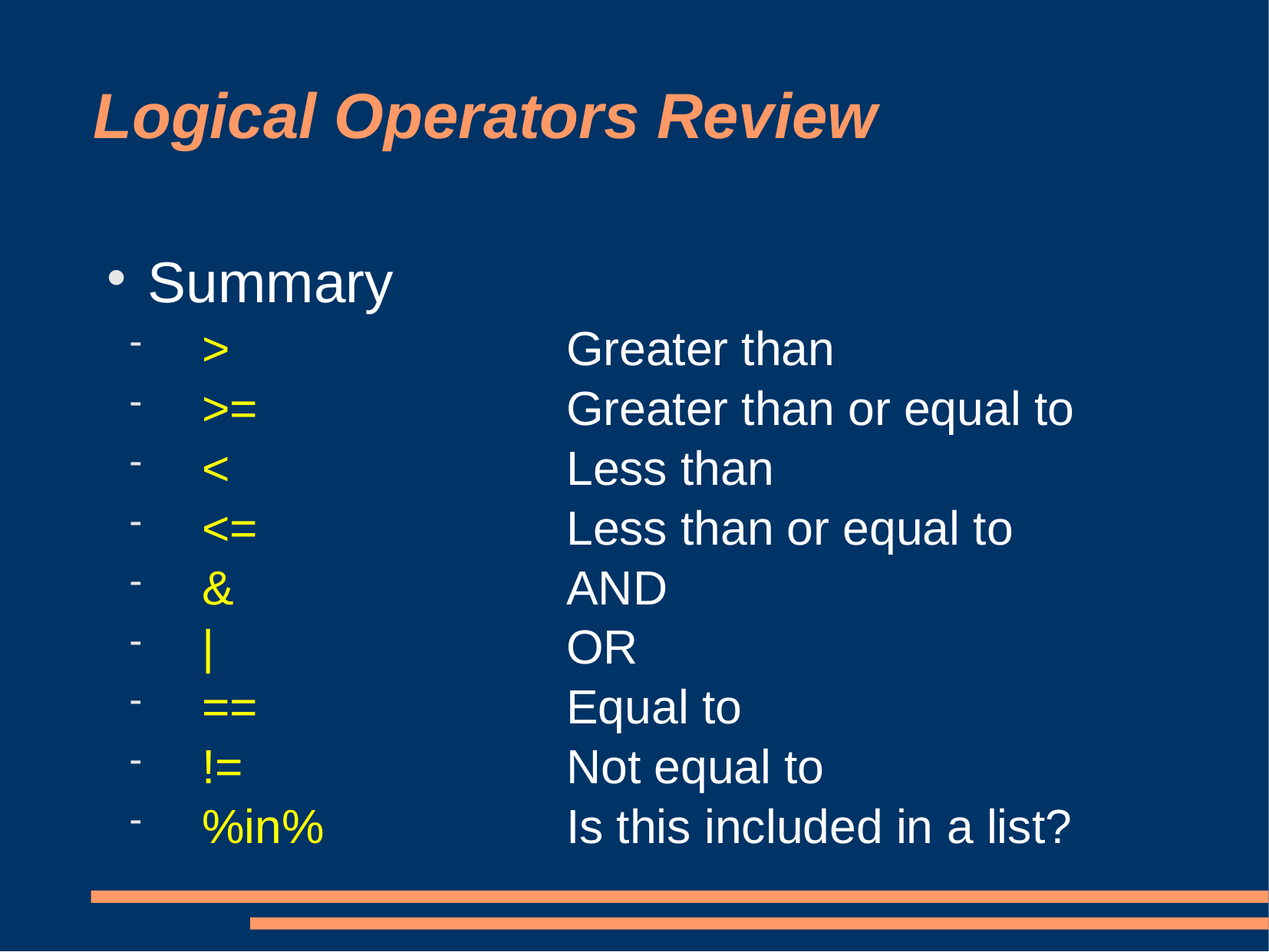

# Logical Operators Review
Summary
>				Greater than
>=				Greater than or equal to
<				Less than
<=				Less than or equal to
&				AND
|				OR
==				Equal to
!=				Not equal to
%in%			Is this included in a list?